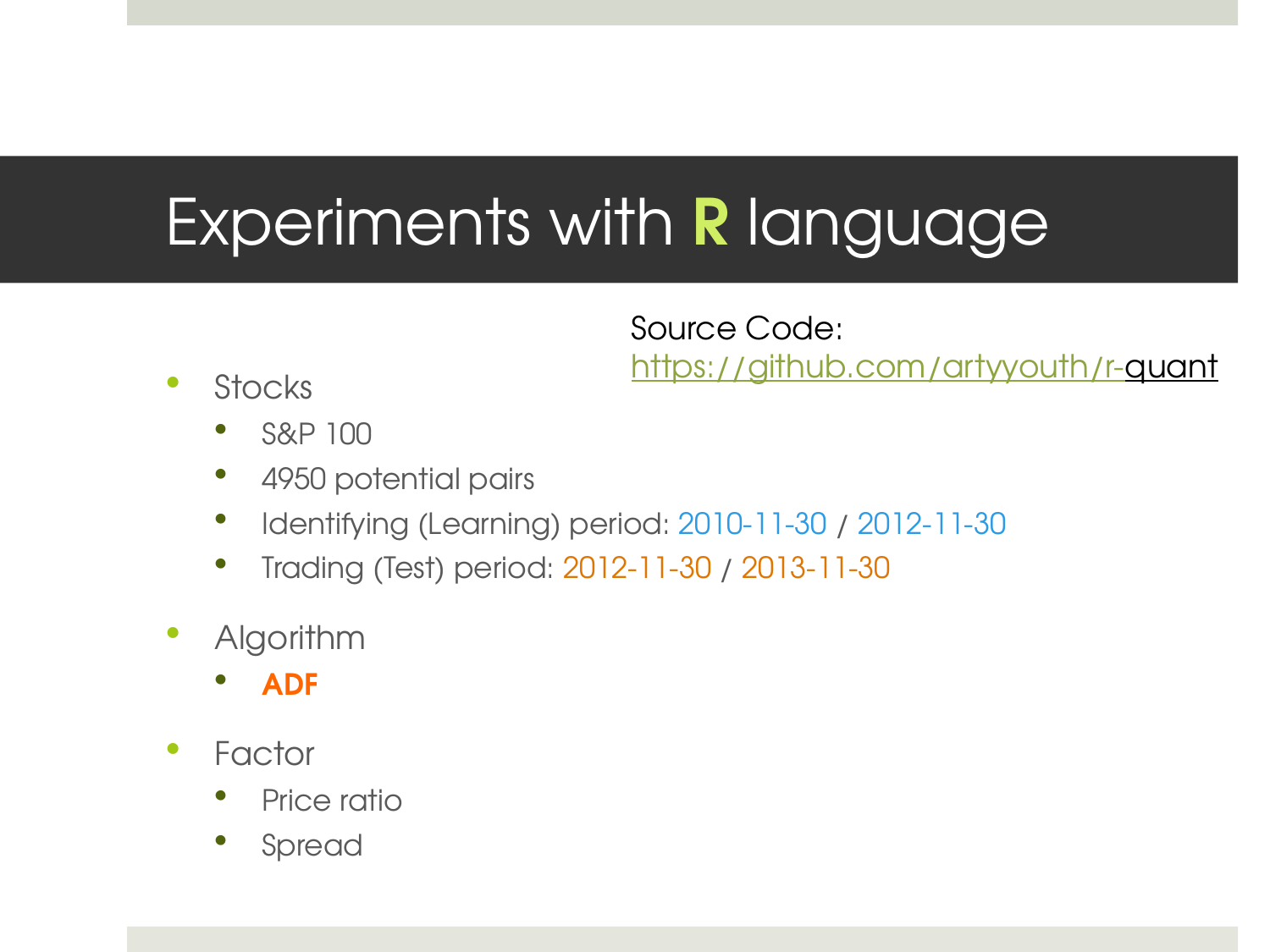

# Experiments with R language
Source Code:
https://github.com/artyyouth/r-quant
Stocks
S&P 100
4950 potential pairs
Identifying (Learning) period: 2010-11-30 / 2012-11-30
Trading (Test) period: 2012-11-30 / 2013-11-30
Algorithm
ADF
Factor
Price ratio
Spread